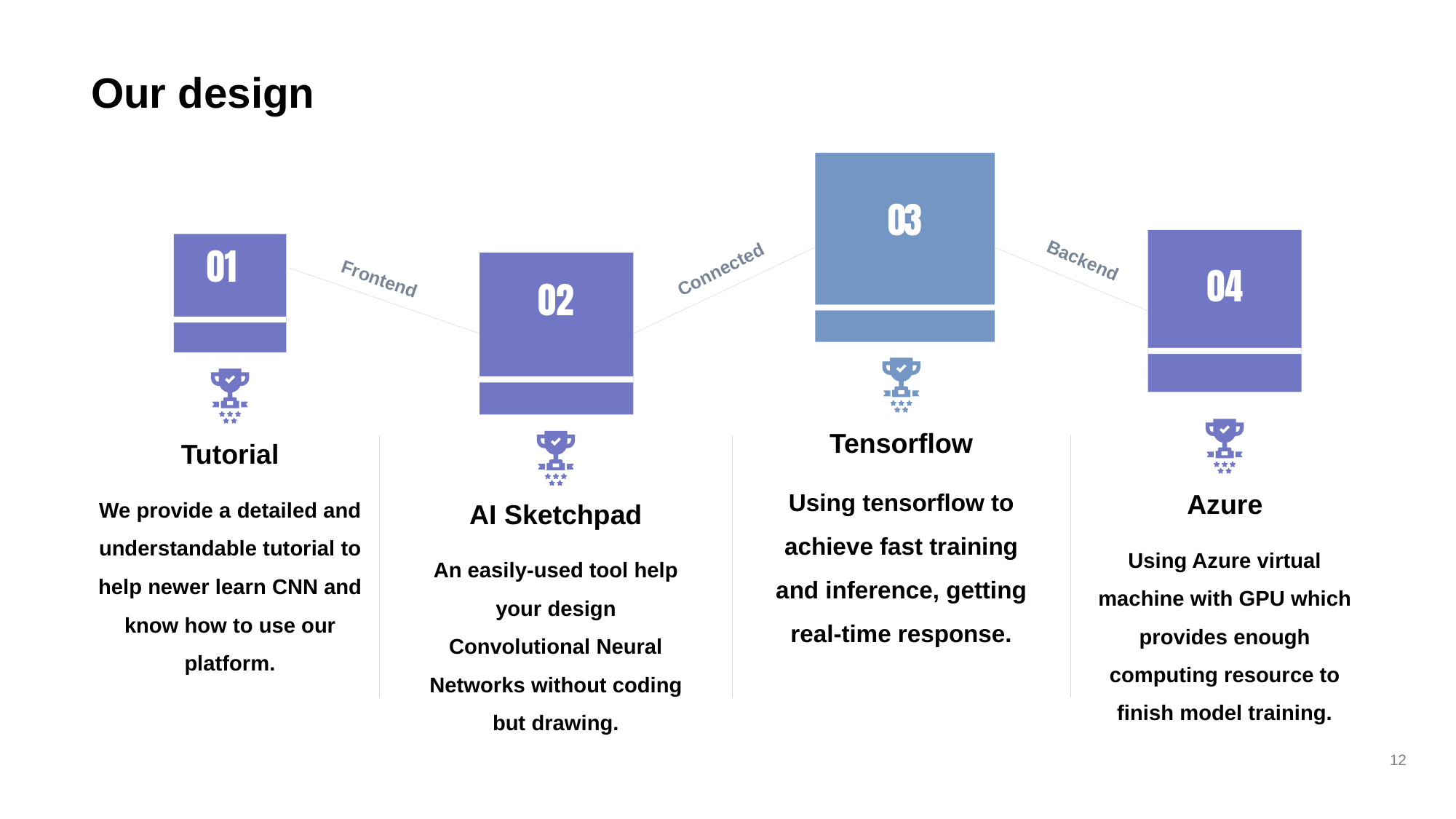

# Our design

03

Backend

Connected

01
Frontend

02

04

Tensorflow

Tutorial

Using tensorflow to achieve fast training and inference, getting real-time response.
We provide a detailed and understandable tutorial to help newer learn CNN and know how to use our platform.
Azure
AI Sketchpad
Using Azure virtual machine with GPU which provides enough computing resource to finish model training.
An easily-used tool help your design Convolutional Neural Networks without coding but drawing.
12